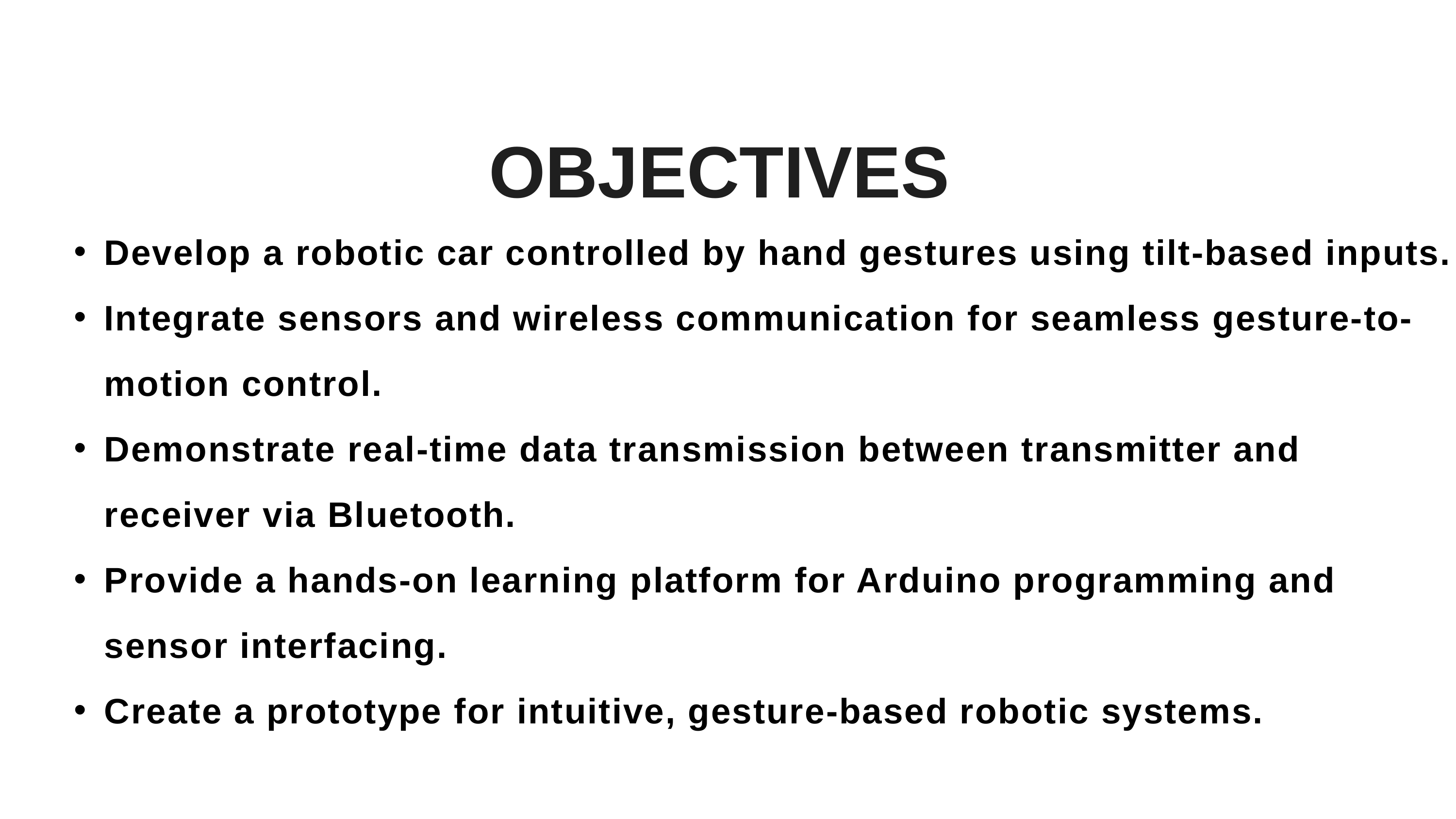

OBJECTIVES
Develop a robotic car controlled by hand gestures using tilt-based inputs.
Integrate sensors and wireless communication for seamless gesture-to-motion control.
Demonstrate real-time data transmission between transmitter and receiver via Bluetooth.
Provide a hands-on learning platform for Arduino programming and sensor interfacing.
Create a prototype for intuitive, gesture-based robotic systems.